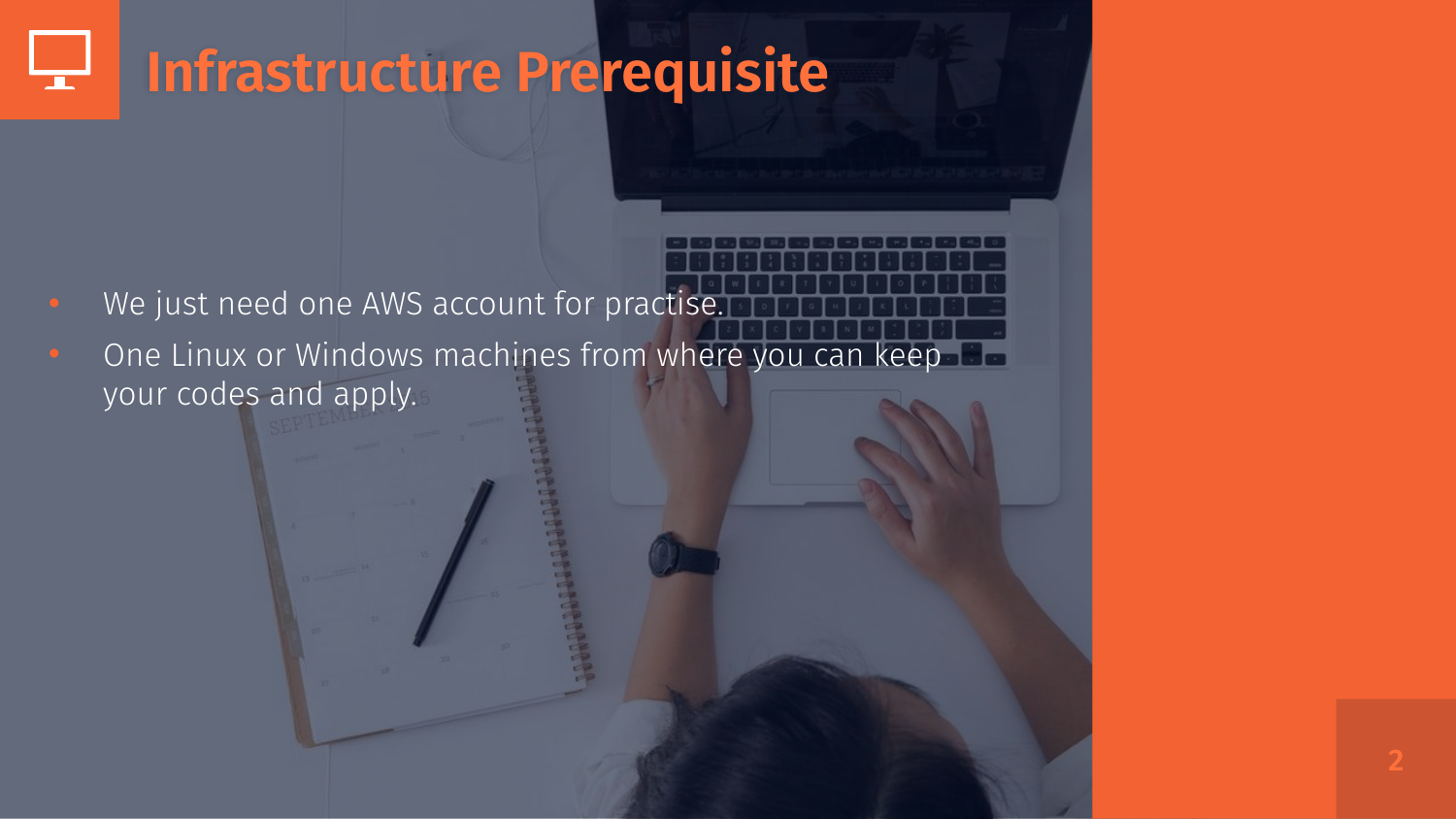

# Infrastructure Prerequisite

We just need one AWS account for practise.
One Linux or Windows machines from where you can keep your codes and apply.

2